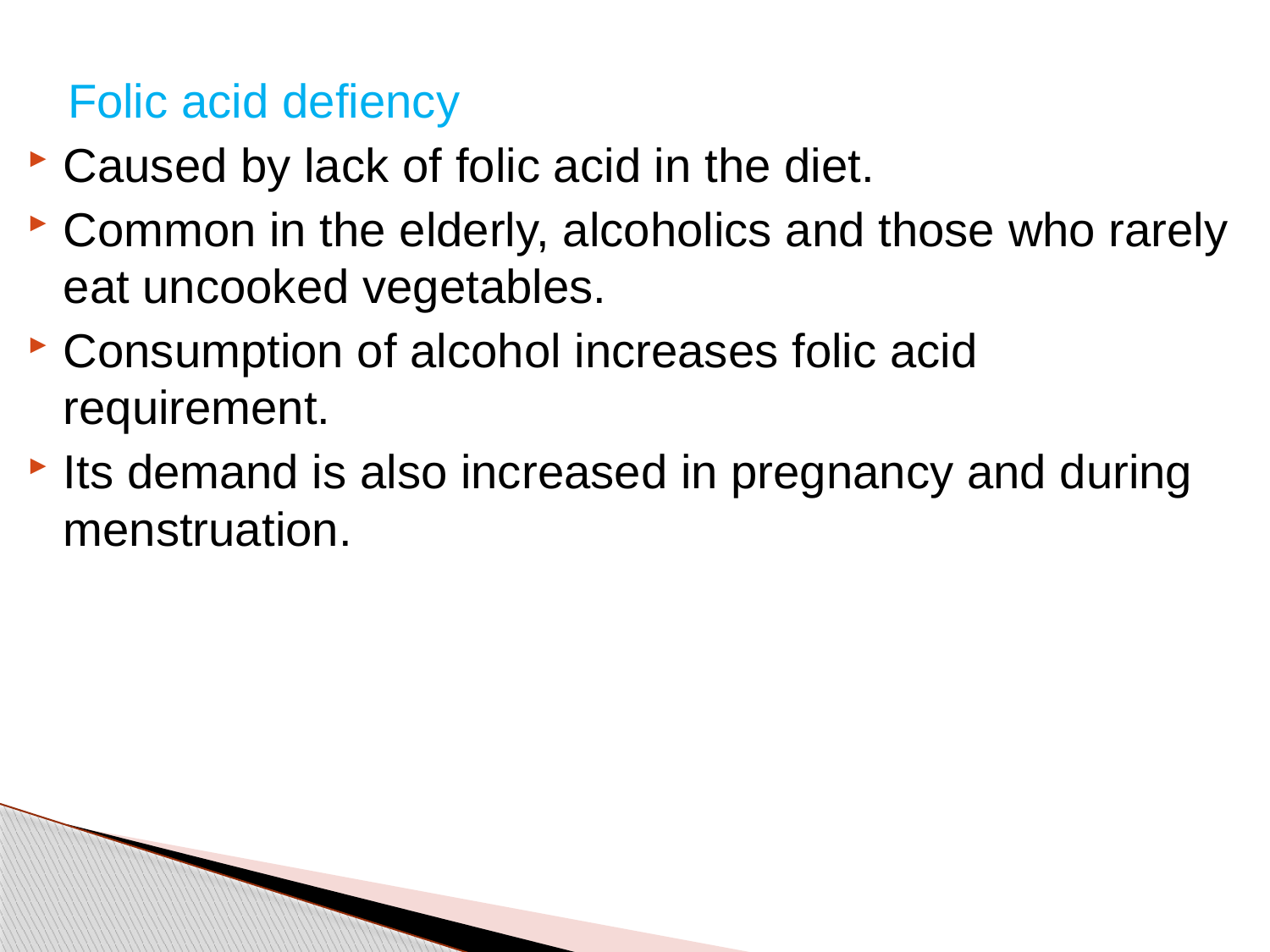

Folic acid defiency
Caused by lack of folic acid in the diet.
Common in the elderly, alcoholics and those who rarely eat uncooked vegetables.
Consumption of alcohol increases folic acid requirement.
Its demand is also increased in pregnancy and during menstruation.